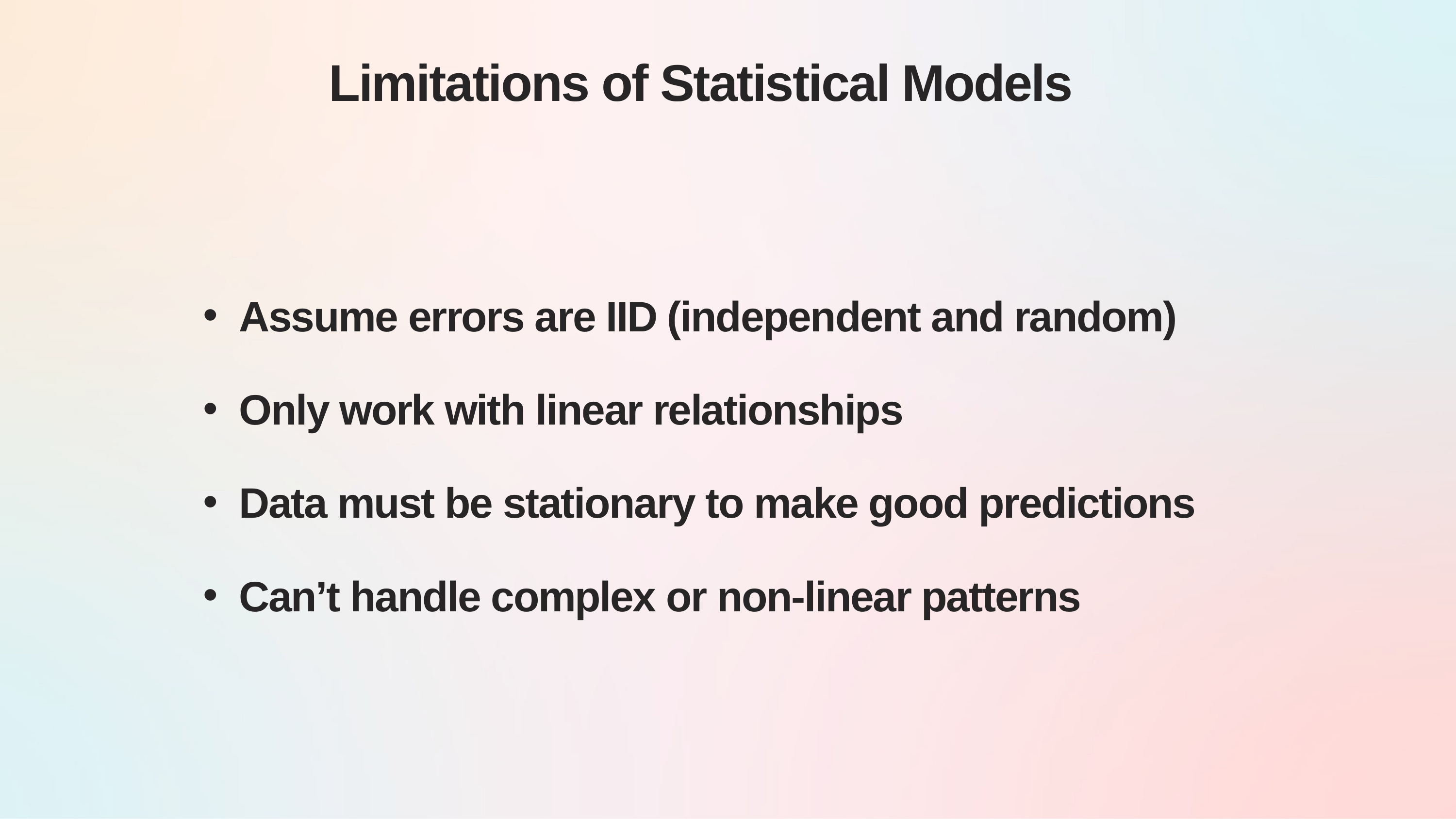

Limitations of Statistical Models
Assume errors are IID (independent and random)

Only work with linear relationships

Data must be stationary to make good predictions

Can’t handle complex or non-linear patterns